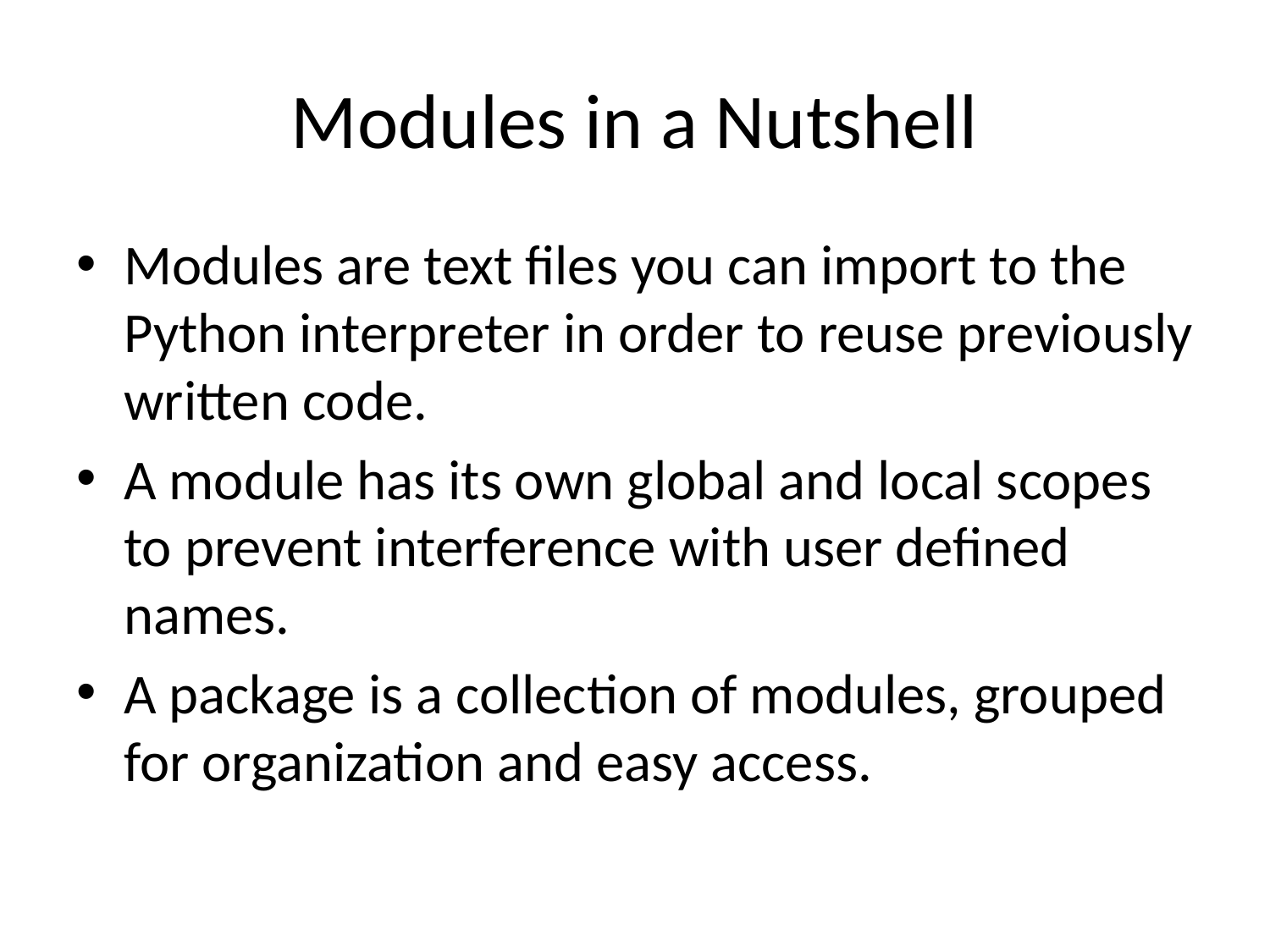

# Modules in a Nutshell
Modules are text files you can import to the Python interpreter in order to reuse previously written code.
A module has its own global and local scopes to prevent interference with user defined names.
A package is a collection of modules, grouped for organization and easy access.